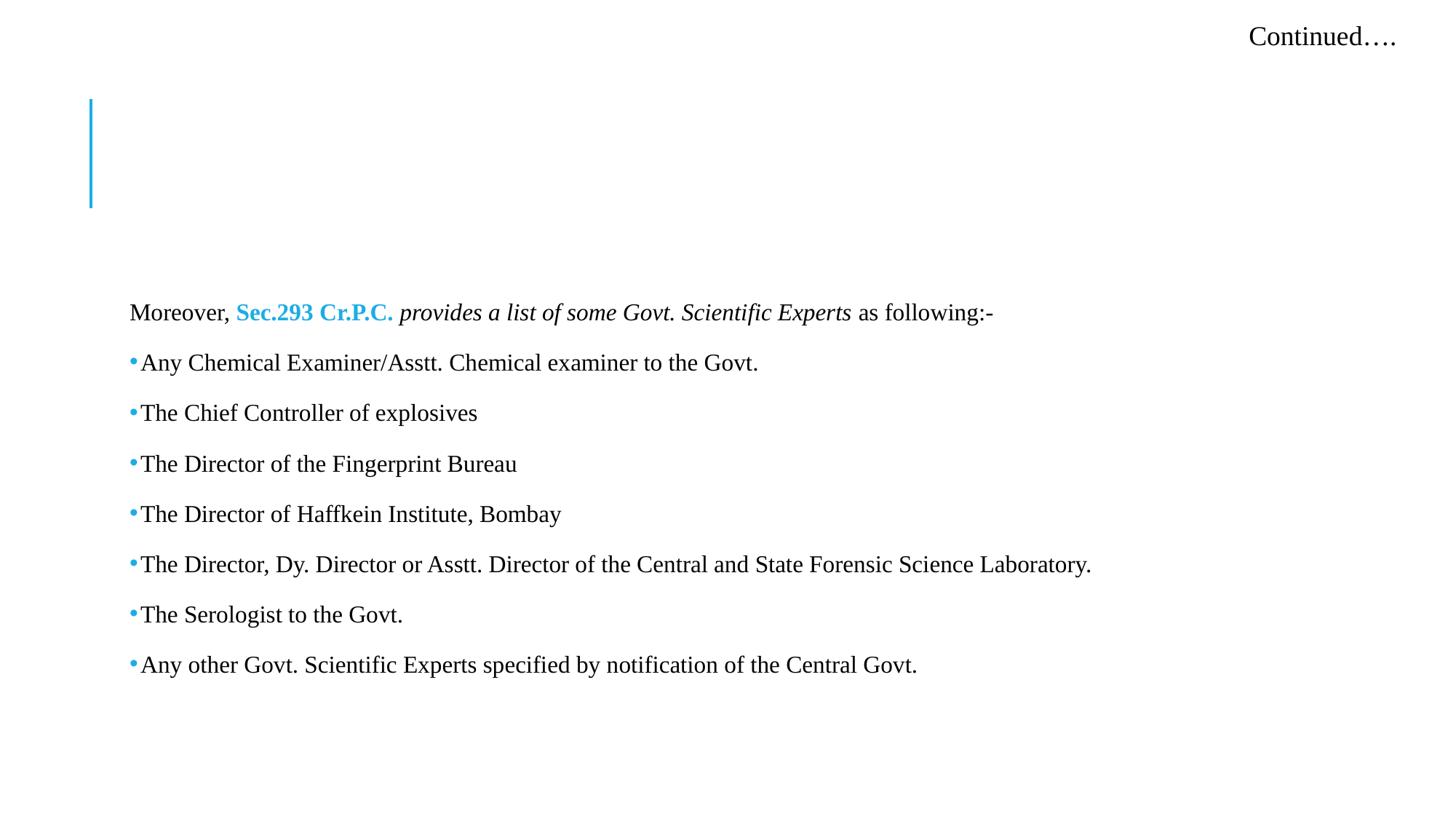

Continued….
Moreover, Sec.293 Cr.P.C. provides a list of some Govt. Scientific Experts as following:-
Any Chemical Examiner/Asstt. Chemical examiner to the Govt.
The Chief Controller of explosives
The Director of the Fingerprint Bureau
The Director of Haffkein Institute, Bombay
The Director, Dy. Director or Asstt. Director of the Central and State Forensic Science Laboratory.
The Serologist to the Govt.
Any other Govt. Scientific Experts specified by notification of the Central Govt.